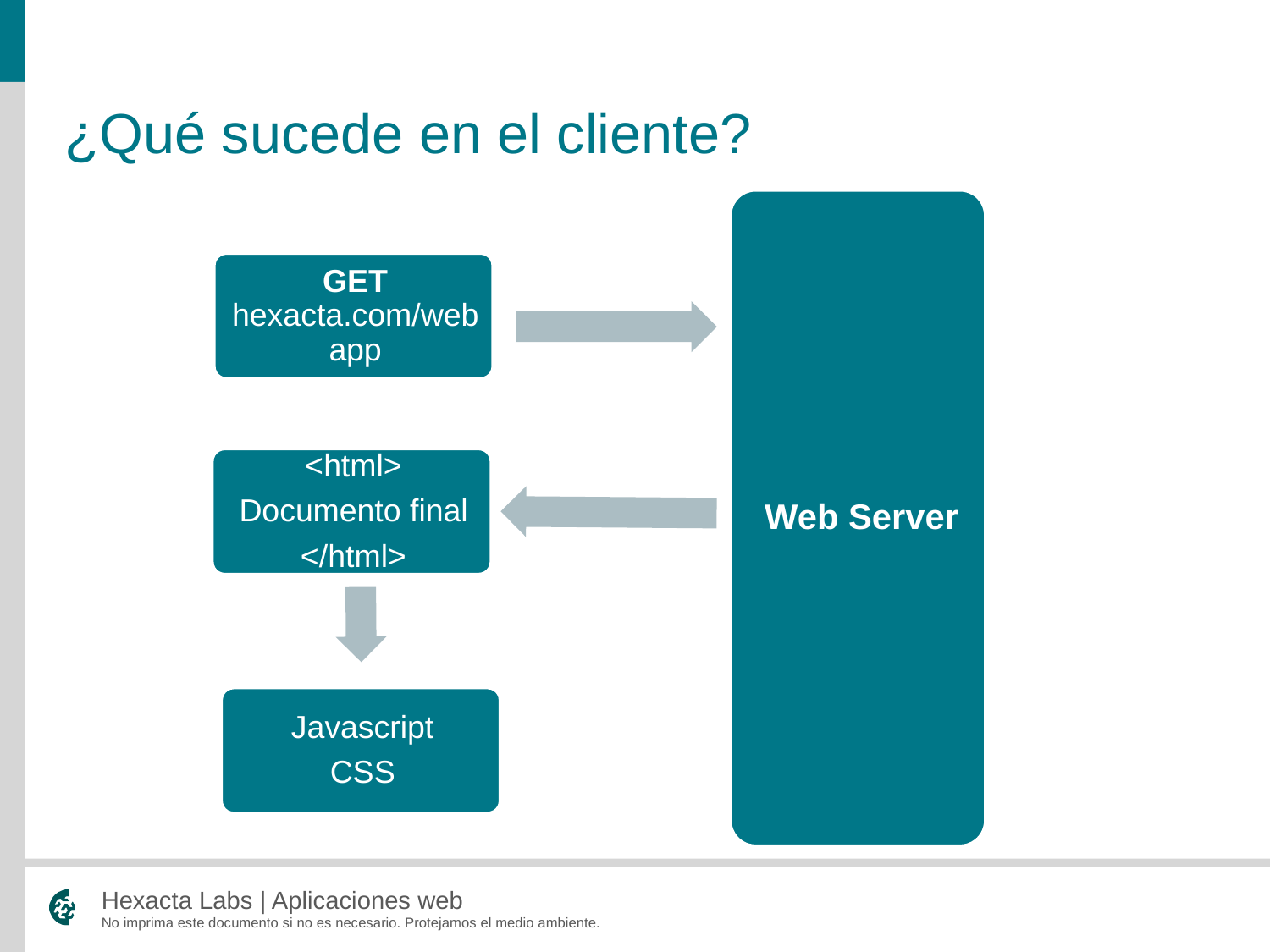

¿Qué sucede en el cliente?
GET hexacta.com/webapp

Web Server

Javascript
CSS

<html>
Documento final
</html>